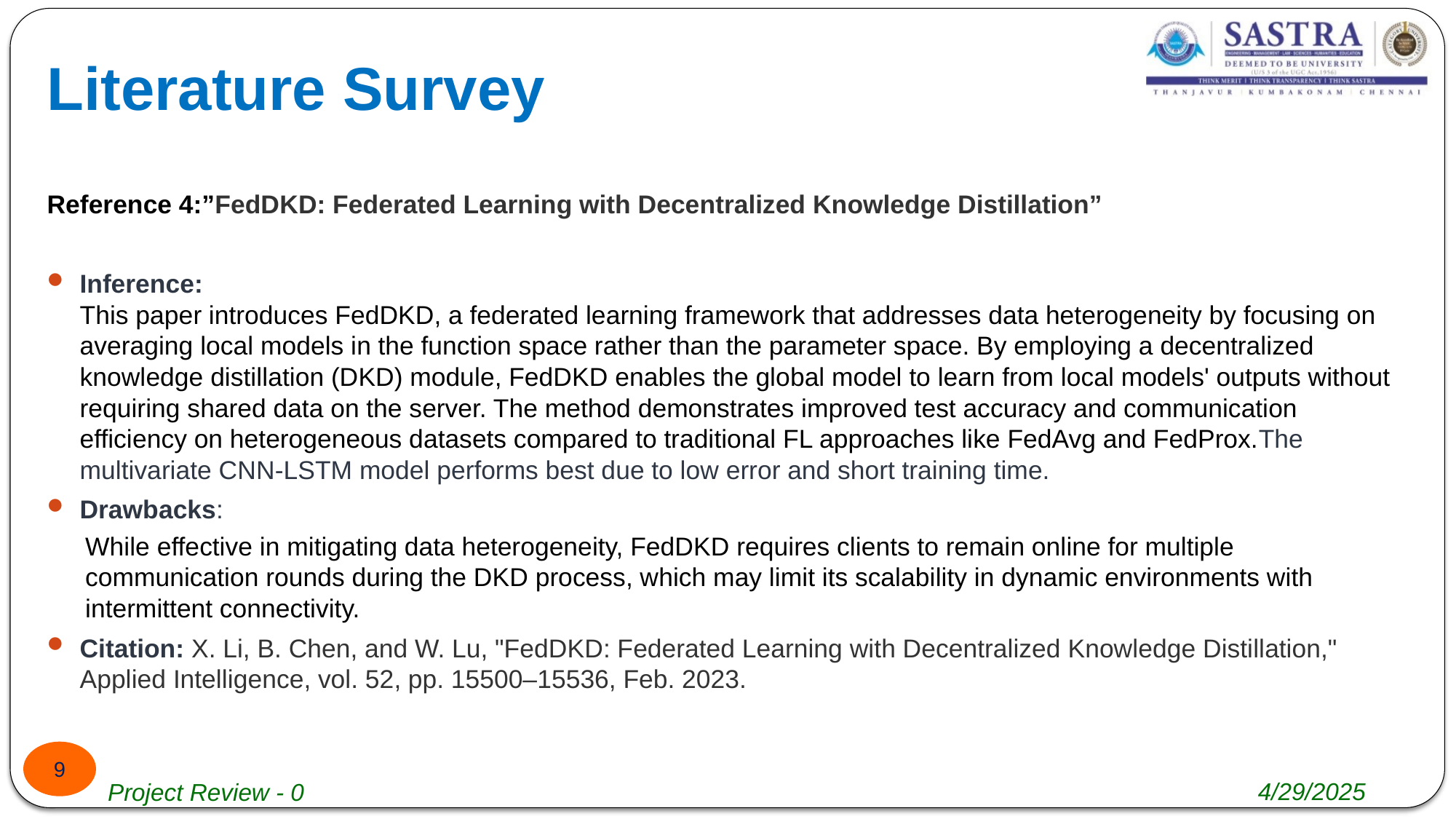

# Literature Survey

Reference 4:”FedDKD: Federated Learning with Decentralized Knowledge Distillation”

Inference:
This paper introduces FedDKD, a federated learning framework that addresses data heterogeneity by focusing on averaging local models in the function space rather than the parameter space. By employing a decentralized knowledge distillation (DKD) module, FedDKD enables the global model to learn from local models' outputs without requiring shared data on the server. The method demonstrates improved test accuracy and communication efficiency on heterogeneous datasets compared to traditional FL approaches like FedAvg and FedProx.The multivariate CNN-LSTM model performs best due to low error and short training time.
Drawbacks:
While effective in mitigating data heterogeneity, FedDKD requires clients to remain online for multiple communication rounds during the DKD process, which may limit its scalability in dynamic environments with intermittent connectivity.
Citation: X. Li, B. Chen, and W. Lu, "FedDKD: Federated Learning with Decentralized Knowledge Distillation," Applied Intelligence, vol. 52, pp. 15500–15536, Feb. 2023.
9
4/29/2025
Project Review - 0